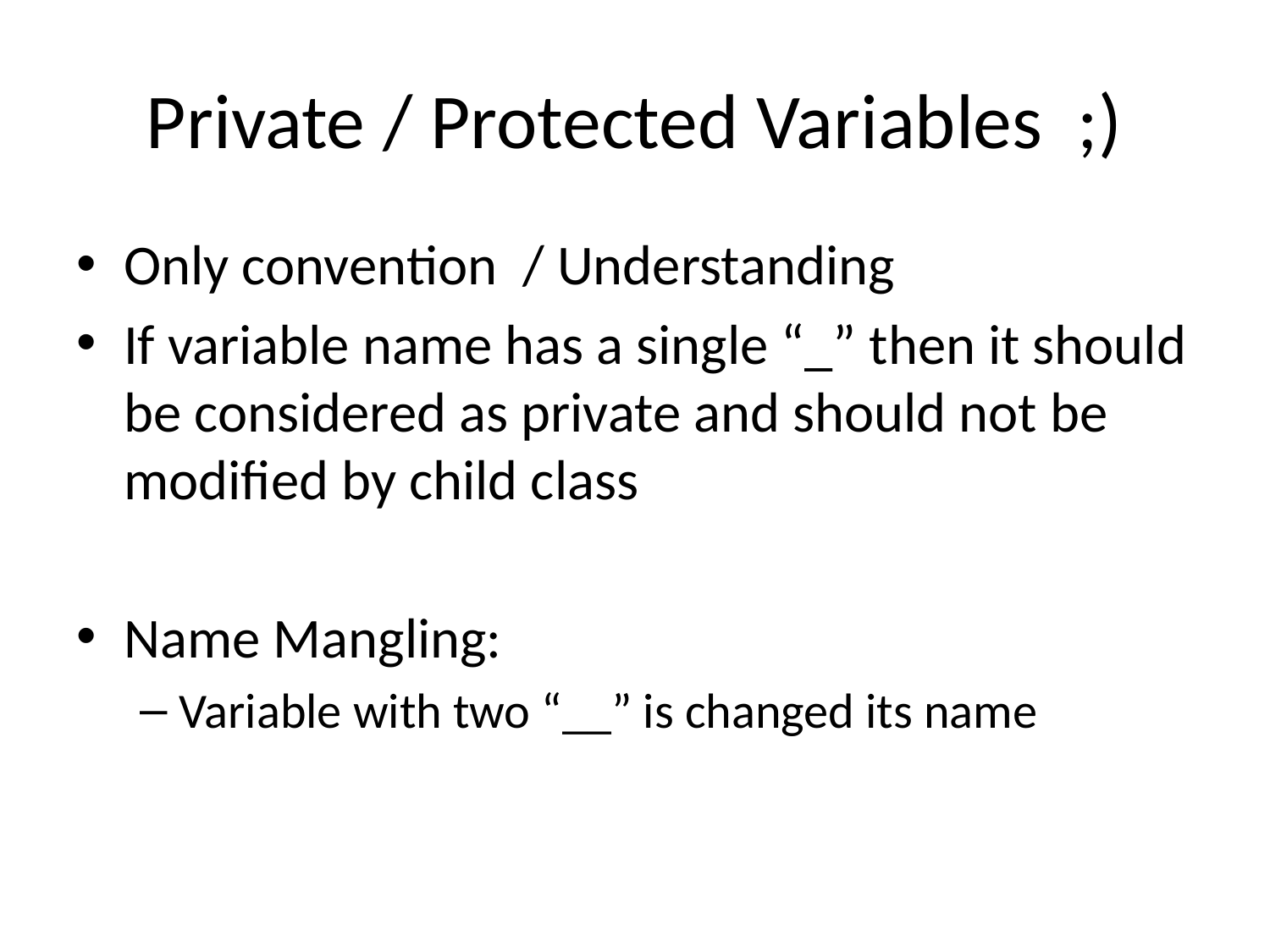

# Private / Protected Variables  ;)
Only convention  / Understanding
If variable name has a single “_” then it should be considered as private and should not be modified by child class

Name Mangling:
Variable with two “__” is changed its name